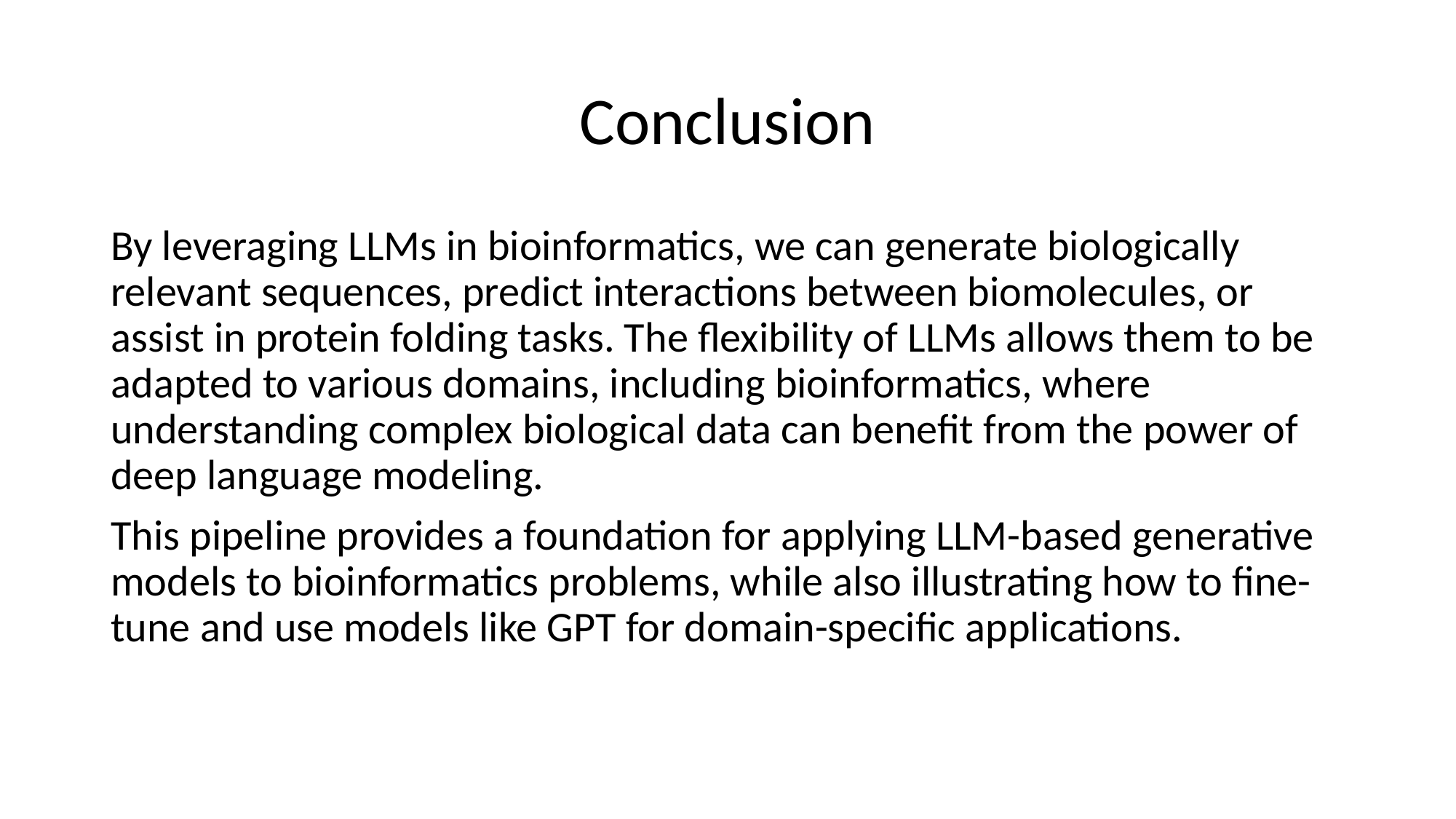

# Conclusion
By leveraging LLMs in bioinformatics, we can generate biologically relevant sequences, predict interactions between biomolecules, or assist in protein folding tasks. The flexibility of LLMs allows them to be adapted to various domains, including bioinformatics, where understanding complex biological data can benefit from the power of deep language modeling.
This pipeline provides a foundation for applying LLM-based generative models to bioinformatics problems, while also illustrating how to fine-tune and use models like GPT for domain-specific applications.